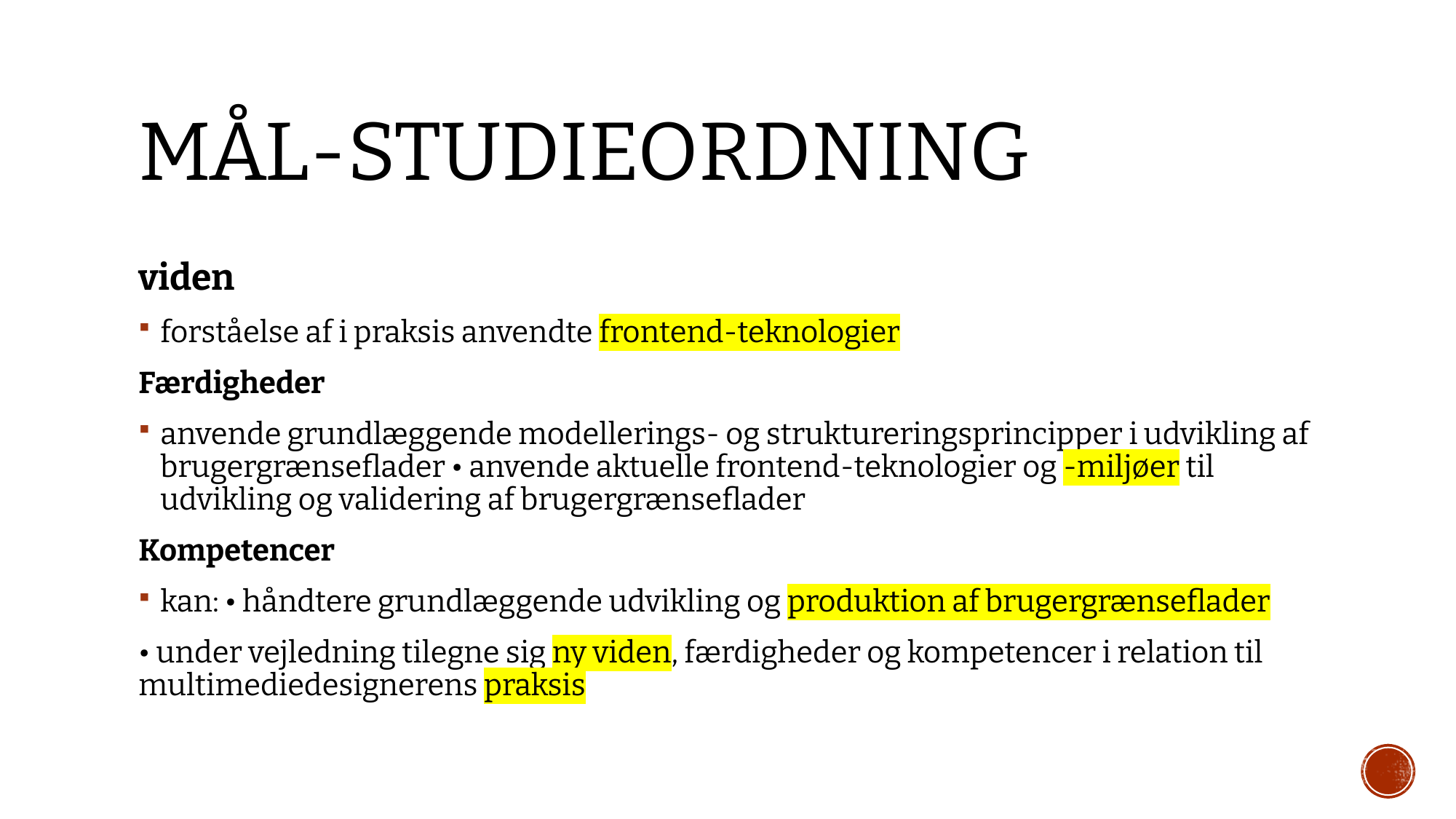

# Mål-studieordning
viden
forståelse af i praksis anvendte frontend-teknologier
Færdigheder
anvende grundlæggende modellerings- og struktureringsprincipper i udvikling af brugergrænseflader • anvende aktuelle frontend-teknologier og -miljøer til udvikling og validering af brugergrænseflader
Kompetencer
kan: • håndtere grundlæggende udvikling og produktion af brugergrænseflader
• under vejledning tilegne sig ny viden, færdigheder og kompetencer i relation til multimediedesignerens praksis